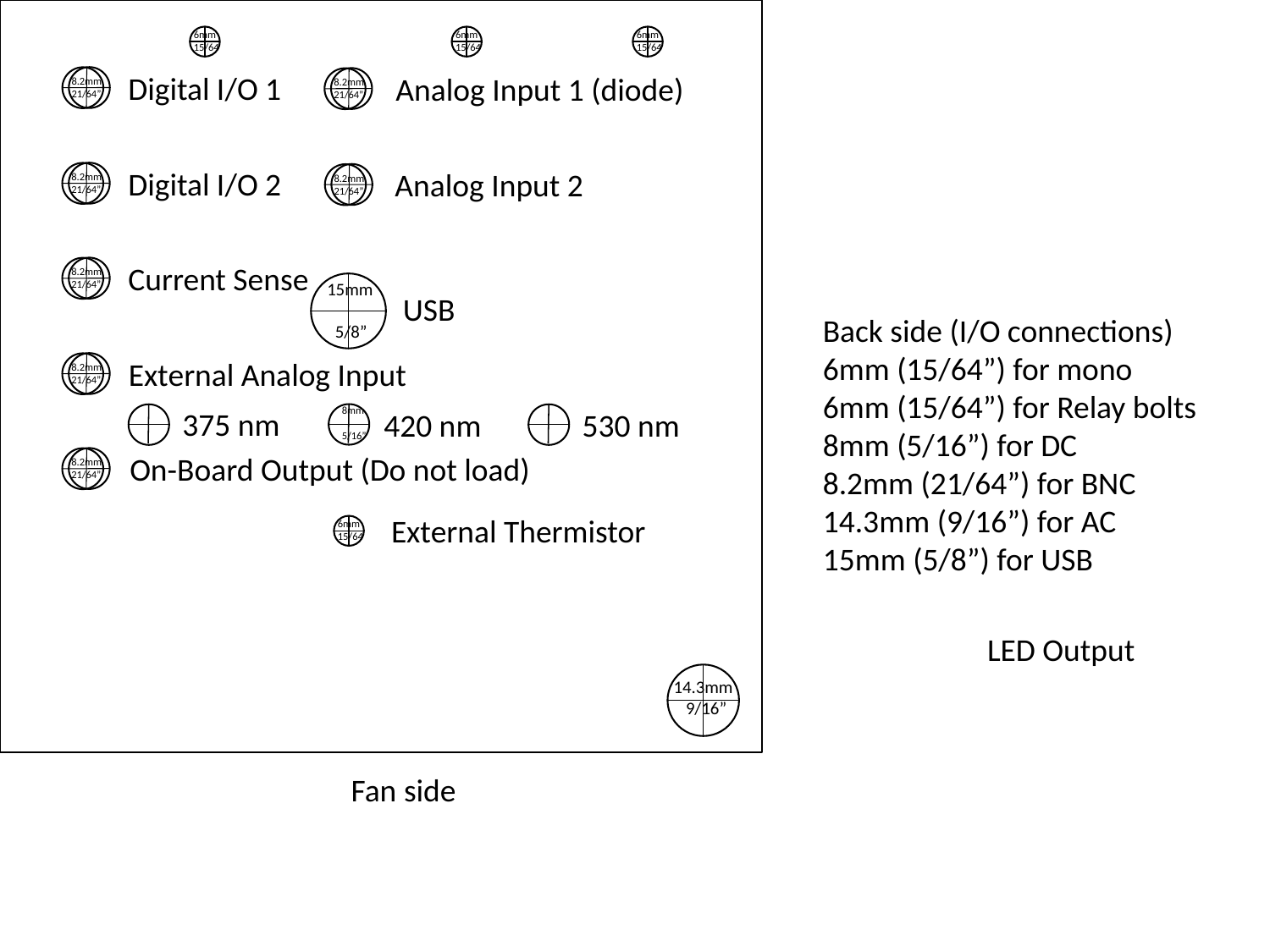

6mm
15/64

6mm
15/64

6mm
15/64

Digital I/O 1

8.2mm
21/64”

Digital I/O 2

8.2mm
21/64”

Current Sense

8.2mm
21/64”

External Analog Input

8.2mm
21/64”

On-Board Output (Do not load)

8.2mm
21/64”

Analog Input 1 (diode)

8.2mm
21/64”

Analog Input 2

8.2mm
21/64”

15mm

  5/8”

USB
Back side (I/O connections)
6mm (15/64”) for mono
6mm (15/64”) for Relay bolts
8mm (5/16”) for DC
8.2mm (21/64”) for BNC
14.3mm (9/16”) for AC
15mm (5/8”) for USB

8mm

5/16”

375 nm
420 nm
530 nm

External Thermistor
6mm
15/64

LED Output

14.3mm
   9/16”

Fan side